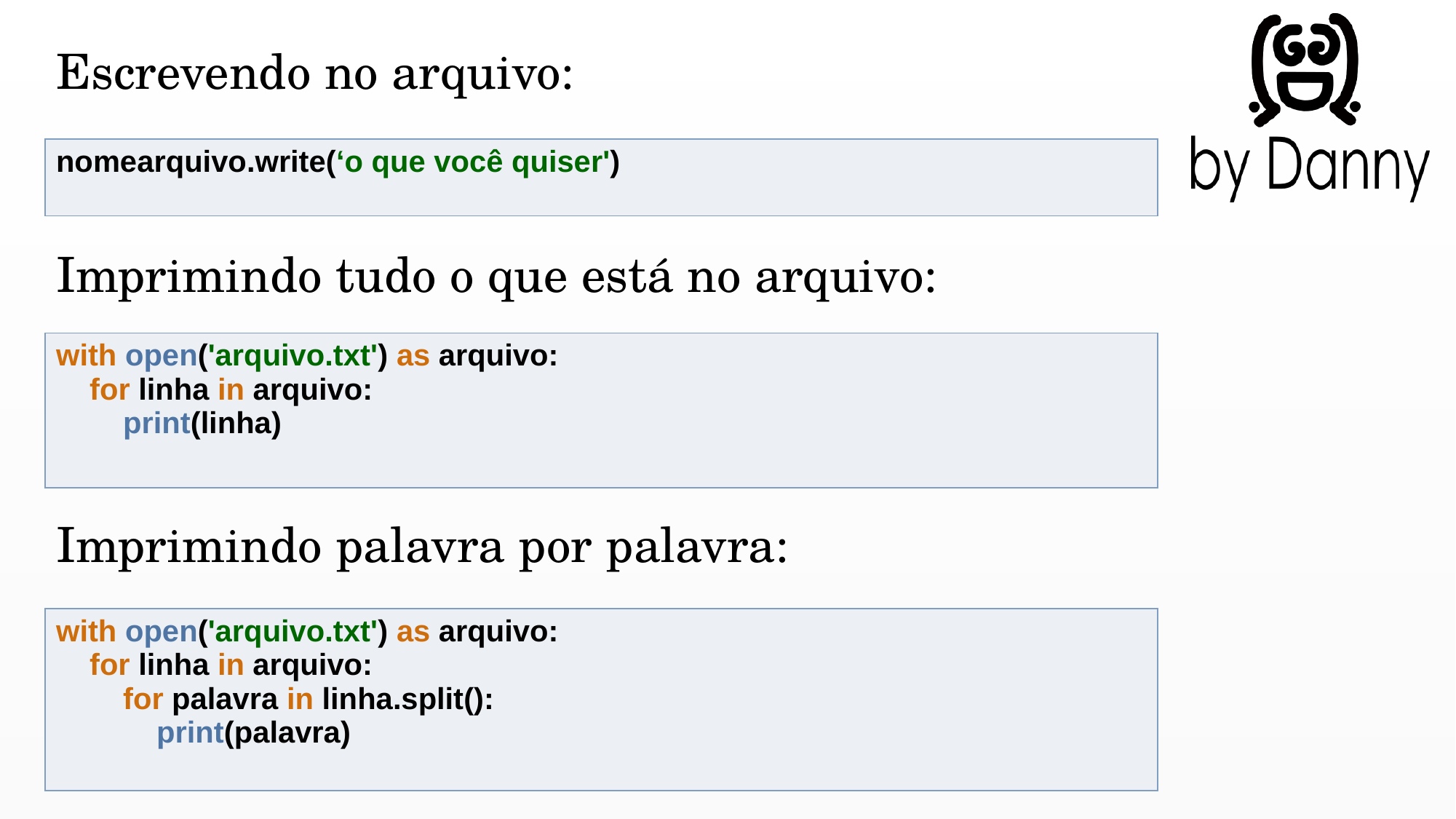

Escrevendo no arquivo:

Imprimindo tudo o que está no arquivo:

Imprimindo palavra por palavra:

| nomearquivo.write(‘o que você quiser') |
| --- |
| with open('arquivo.txt') as arquivo: for linha in arquivo: print(linha) |
| --- |
| with open('arquivo.txt') as arquivo: for linha in arquivo: for palavra in linha.split(): print(palavra) |
| --- |